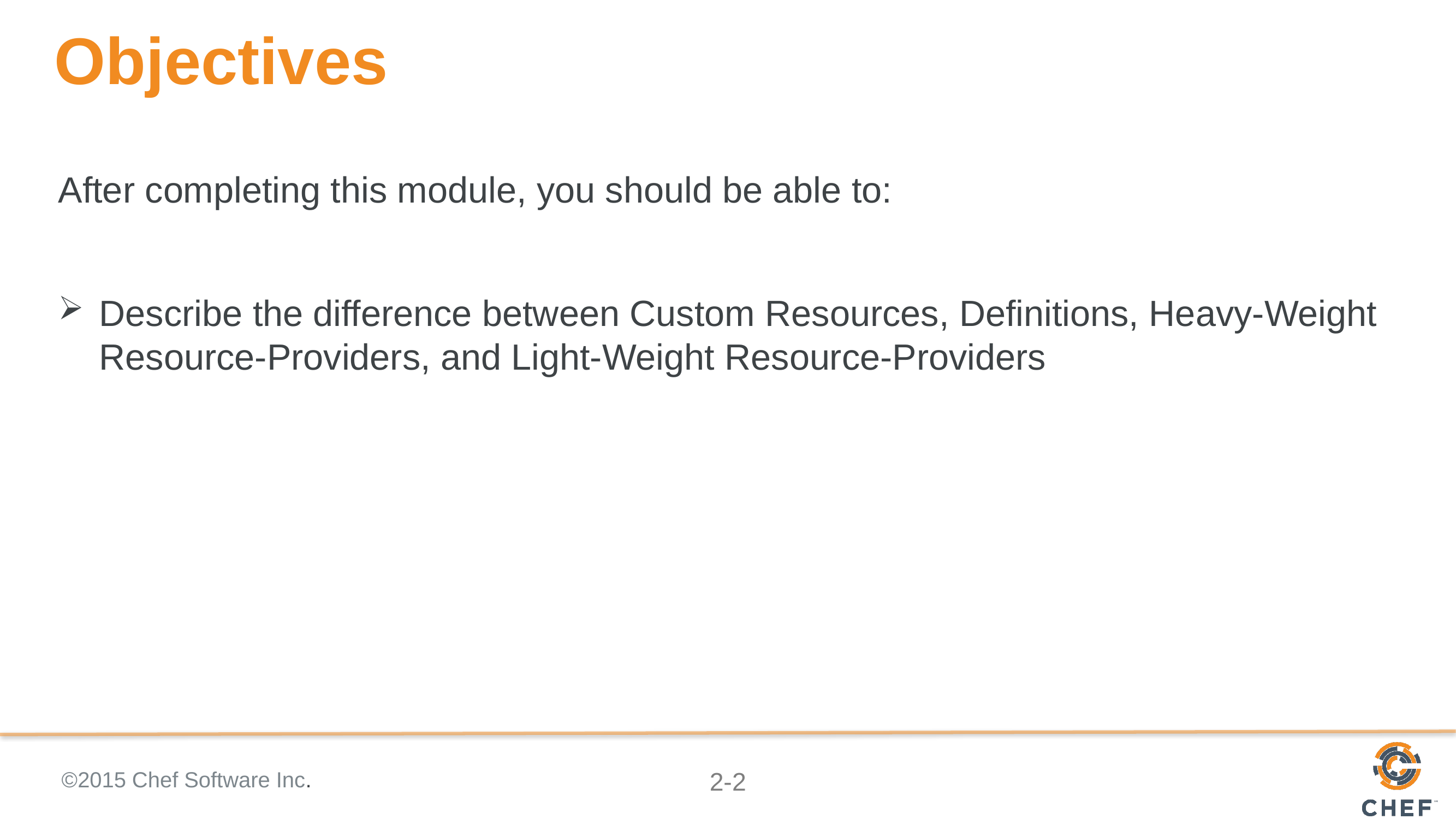

# Objectives
After completing this module, you should be able to:

Describe the difference between Custom Resources, Definitions, Heavy-Weight Resource-Providers, and Light-Weight Resource-Providers